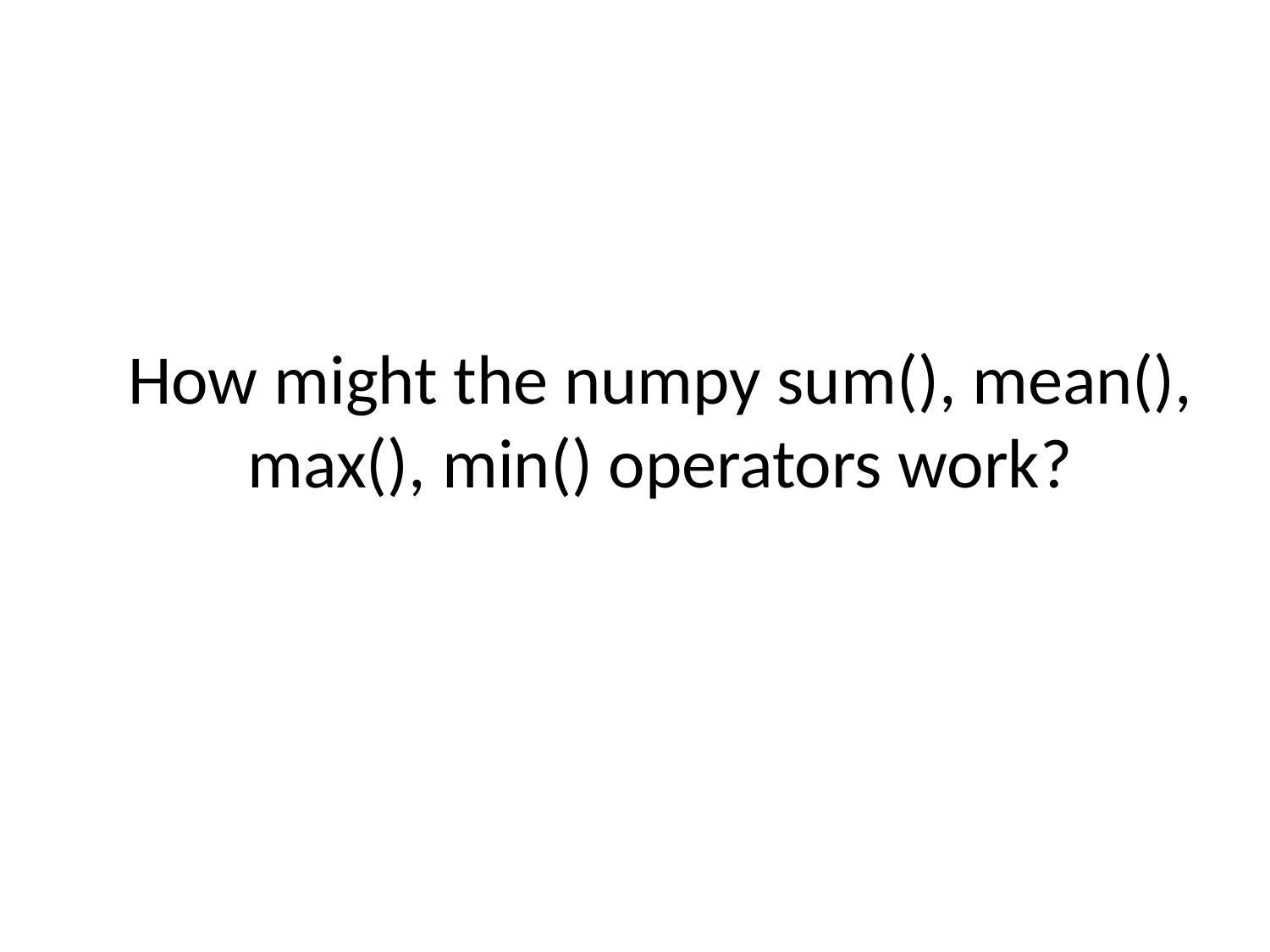

# How might the numpy sum(), mean(), max(), min() operators work?